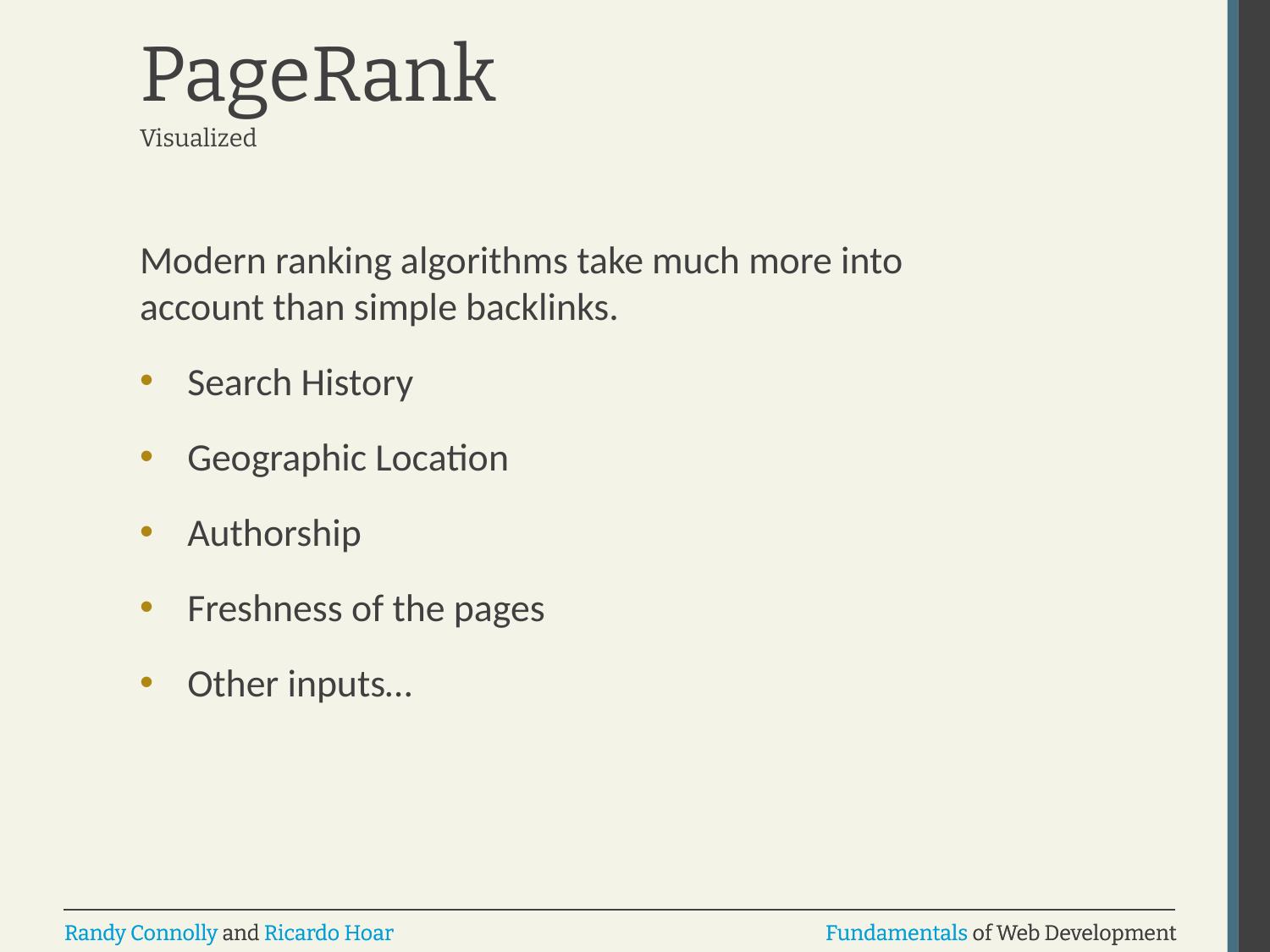

# PageRank
Visualized
Modern ranking algorithms take much more into account than simple backlinks.
Search History
Geographic Location
Authorship
Freshness of the pages
Other inputs…